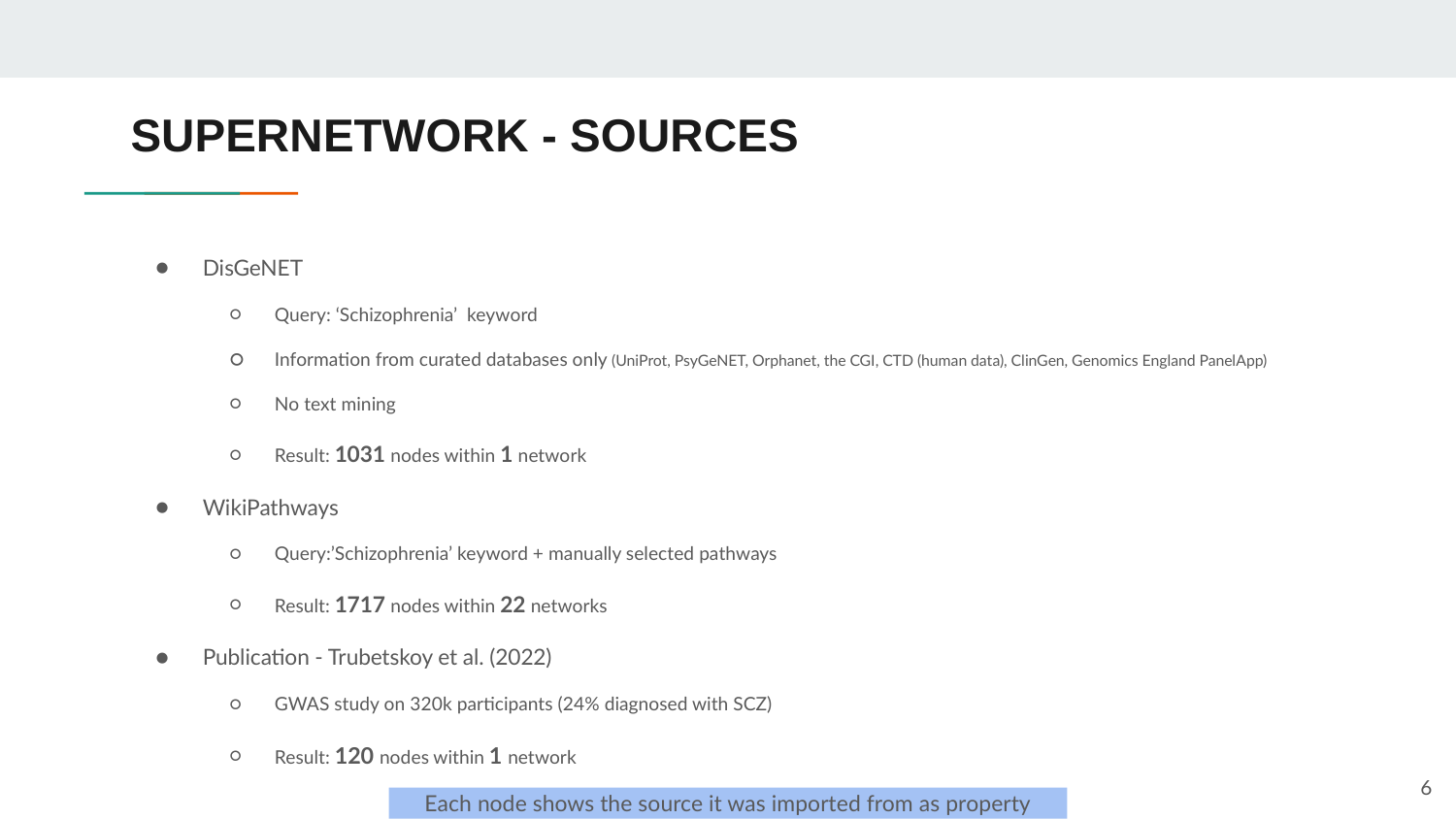

# SUPERNETWORK - SOURCES
DisGeNET
Query: ‘Schizophrenia’  keyword
Information from curated databases only (UniProt, PsyGeNET, Orphanet, the CGI, CTD (human data), ClinGen, Genomics England PanelApp)
No text mining
Result: 1031 nodes within 1 network
WikiPathways
Query:’Schizophrenia’ keyword + manually selected pathways
Result: 1717 nodes within 22 networks
Publication - Trubetskoy et al. (2022)
GWAS study on 320k participants (24% diagnosed with SCZ)
Result: 120 nodes within 1 network
6
Each node shows the source it was imported from as property